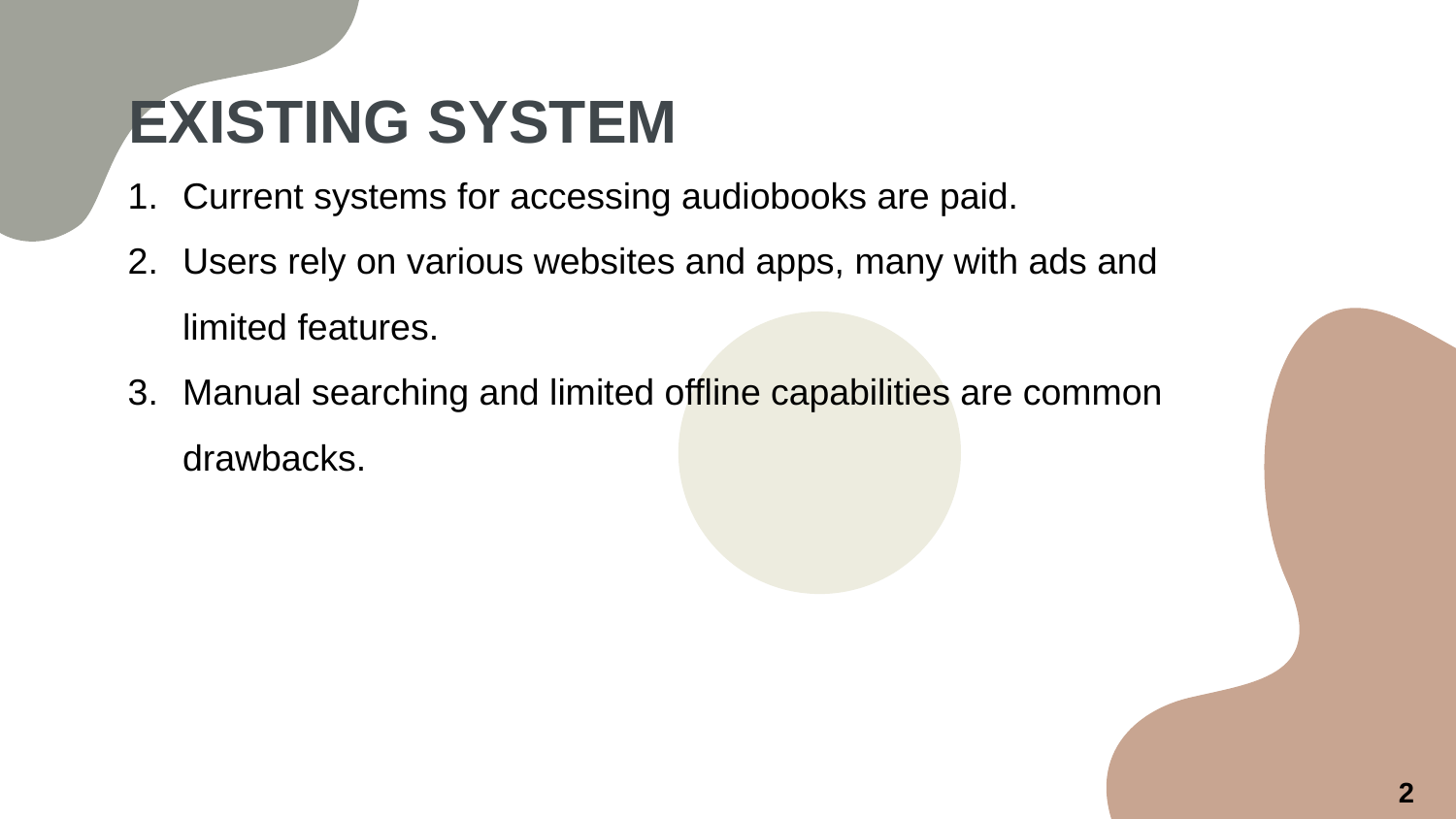

# EXISTING SYSTEM
Current systems for accessing audiobooks are paid.
Users rely on various websites and apps, many with ads and limited features.
Manual searching and limited offline capabilities are common drawbacks.

2